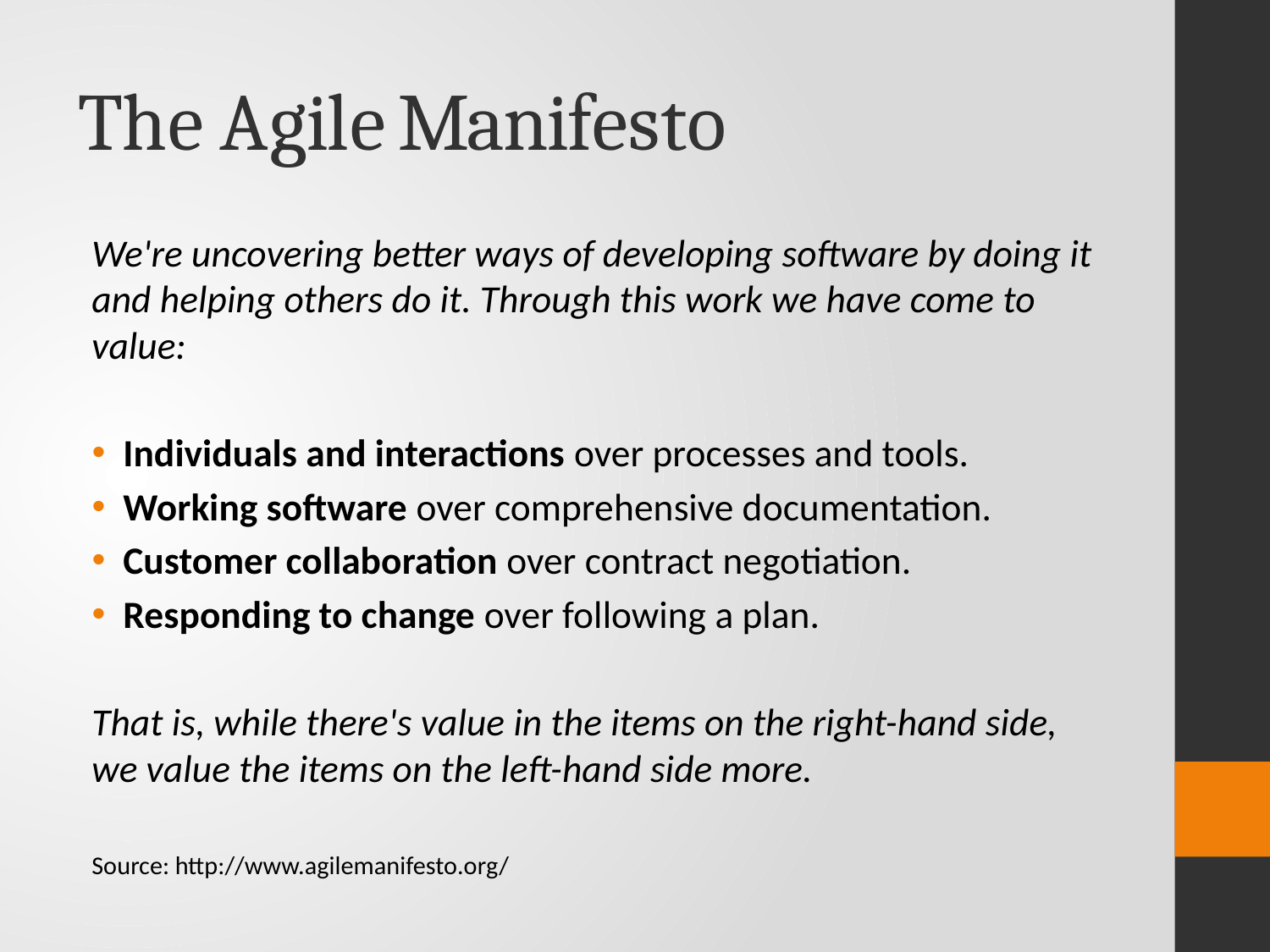

# The Agile Manifesto
We're uncovering better ways of developing software by doing it and helping others do it. Through this work we have come to value:

Individuals and interactions over processes and tools.
Working software over comprehensive documentation.
Customer collaboration over contract negotiation.
Responding to change over following a plan.

That is, while there's value in the items on the right-hand side, we value the items on the left-hand side more.

Source: http://www.agilemanifesto.org/